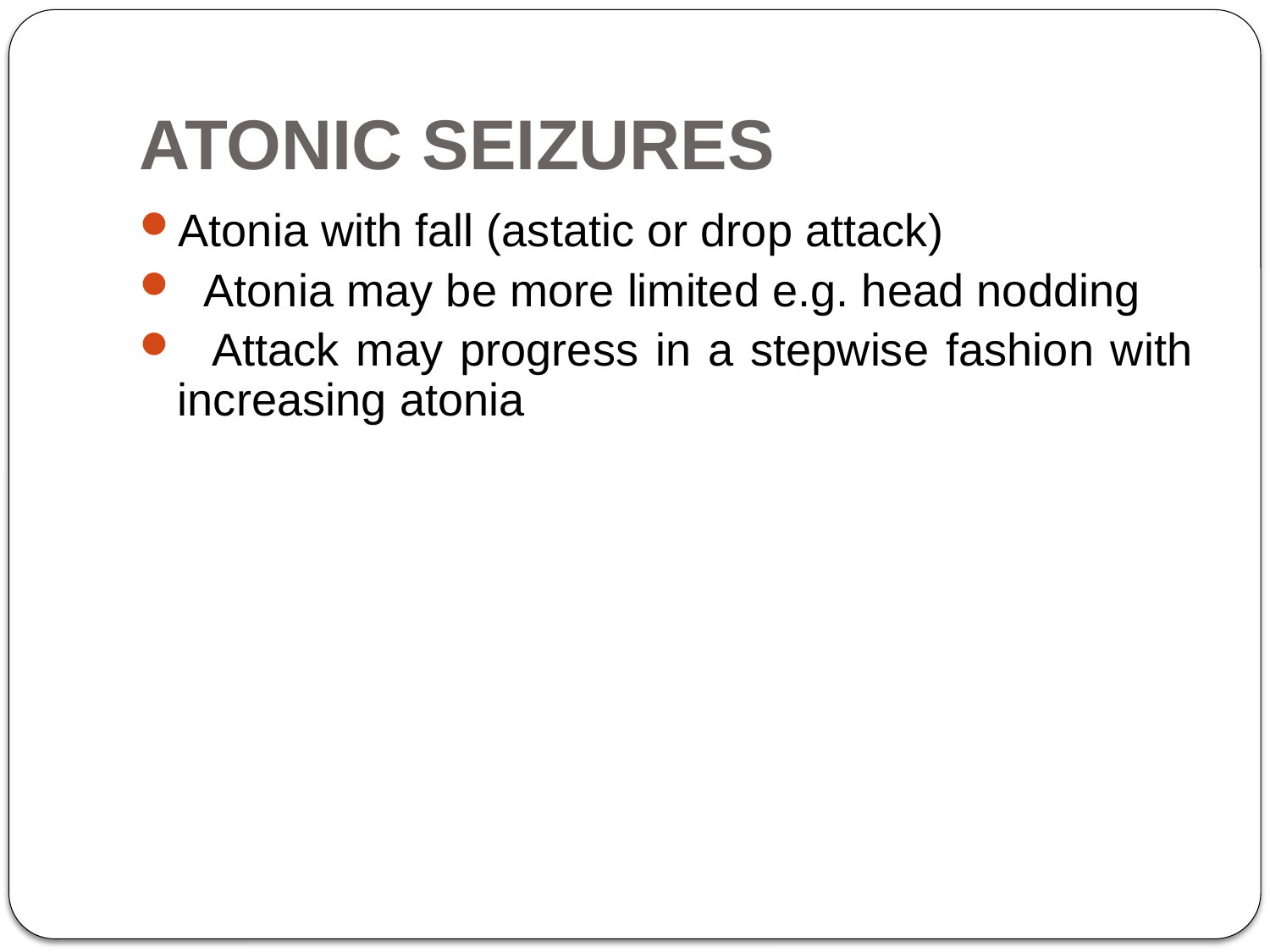

# ATONIC SEIZURES
Atonia with fall (astatic or drop attack)
  Atonia may be more limited e.g. head nodding
  Attack may progress in a stepwise fashion with increasing atonia